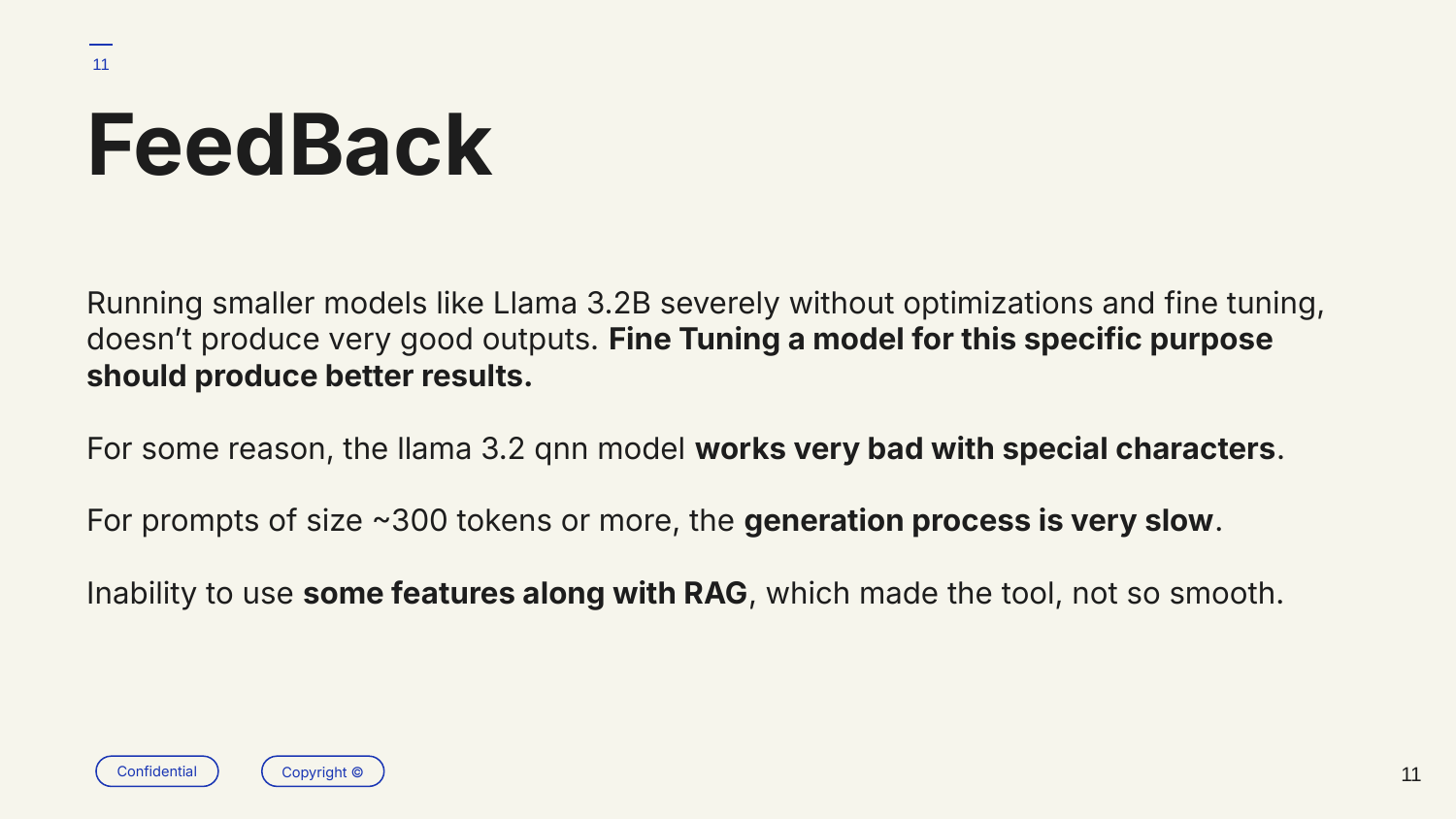

11
# FeedBack
Running smaller models like Llama 3.2B severely without optimizations and fine tuning, doesn’t produce very good outputs. Fine Tuning a model for this specific purpose should produce better results.

For some reason, the llama 3.2 qnn model works very bad with special characters.

For prompts of size ~300 tokens or more, the generation process is very slow.

Inability to use some features along with RAG, which made the tool, not so smooth.
11